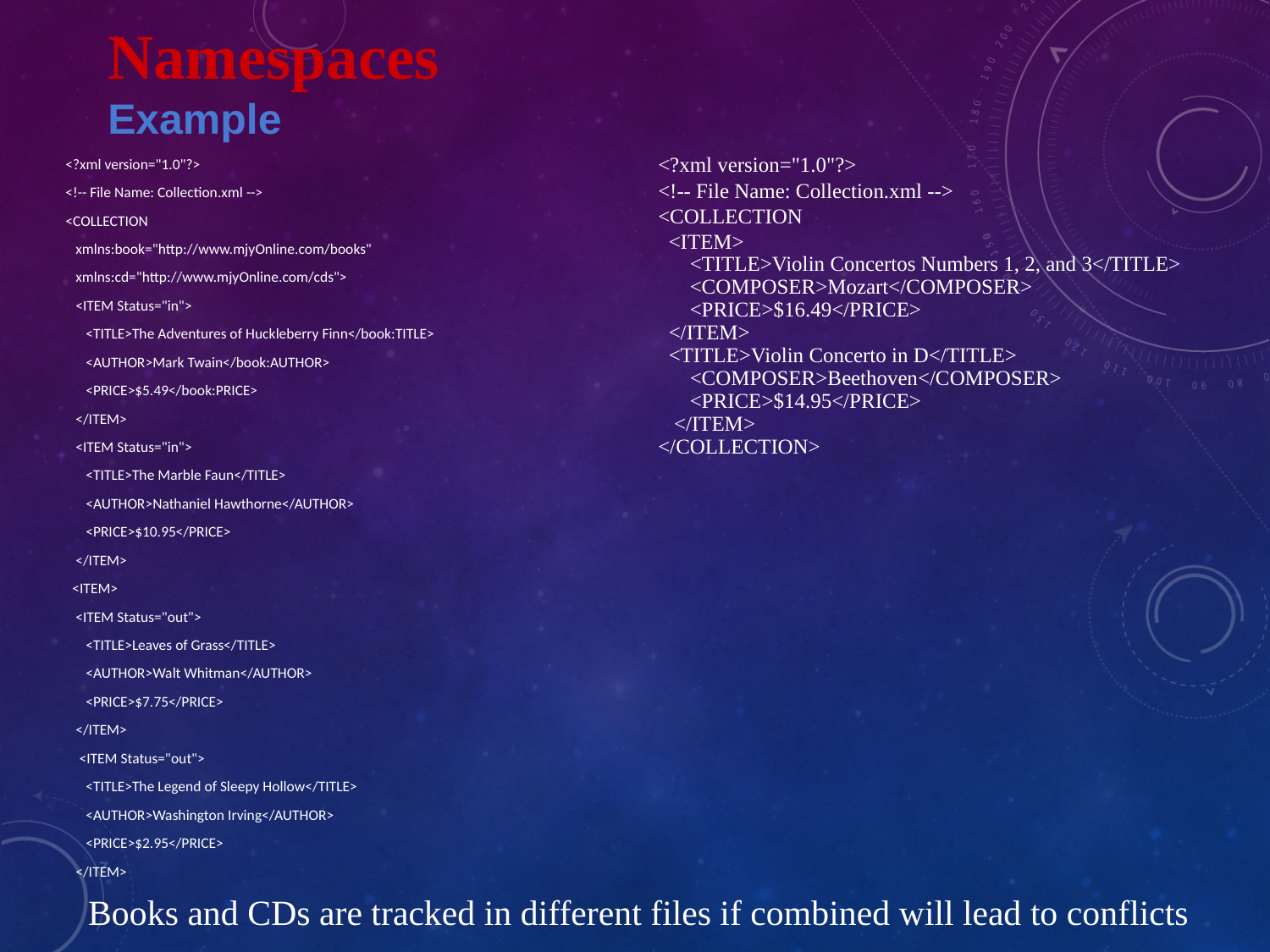

Namespaces
Example
<?xml version="1.0"?>
<!-- File Name: Collection.xml -->
<COLLECTION
   xmlns:book="http://www.mjyOnline.com/books"
   xmlns:cd="http://www.mjyOnline.com/cds">
   <ITEM Status="in">
      <TITLE>The Adventures of Huckleberry Finn</book:TITLE>
      <AUTHOR>Mark Twain</book:AUTHOR>
      <PRICE>$5.49</book:PRICE>
   </ITEM>
   <ITEM Status="in">
      <TITLE>The Marble Faun</TITLE>
      <AUTHOR>Nathaniel Hawthorne</AUTHOR>
      <PRICE>$10.95</PRICE>
   </ITEM>
  <ITEM>
   <ITEM Status="out">
      <TITLE>Leaves of Grass</TITLE>
      <AUTHOR>Walt Whitman</AUTHOR>
      <PRICE>$7.75</PRICE>
   </ITEM>
    <ITEM Status="out">
      <TITLE>The Legend of Sleepy Hollow</TITLE>
      <AUTHOR>Washington Irving</AUTHOR>
      <PRICE>$2.95</PRICE>
   </ITEM>
<?xml version="1.0"?>
<!-- File Name: Collection.xml -->
<COLLECTION
  <ITEM>
      <TITLE>Violin Concertos Numbers 1, 2, and 3</TITLE>
      <COMPOSER>Mozart</COMPOSER>
      <PRICE>$16.49</PRICE>
  </ITEM>
  <TITLE>Violin Concerto in D</TITLE>
      <COMPOSER>Beethoven</COMPOSER>
      <PRICE>$14.95</PRICE>
   </ITEM>
</COLLECTION>
 Books and CDs are tracked in different files if combined will lead to conflicts